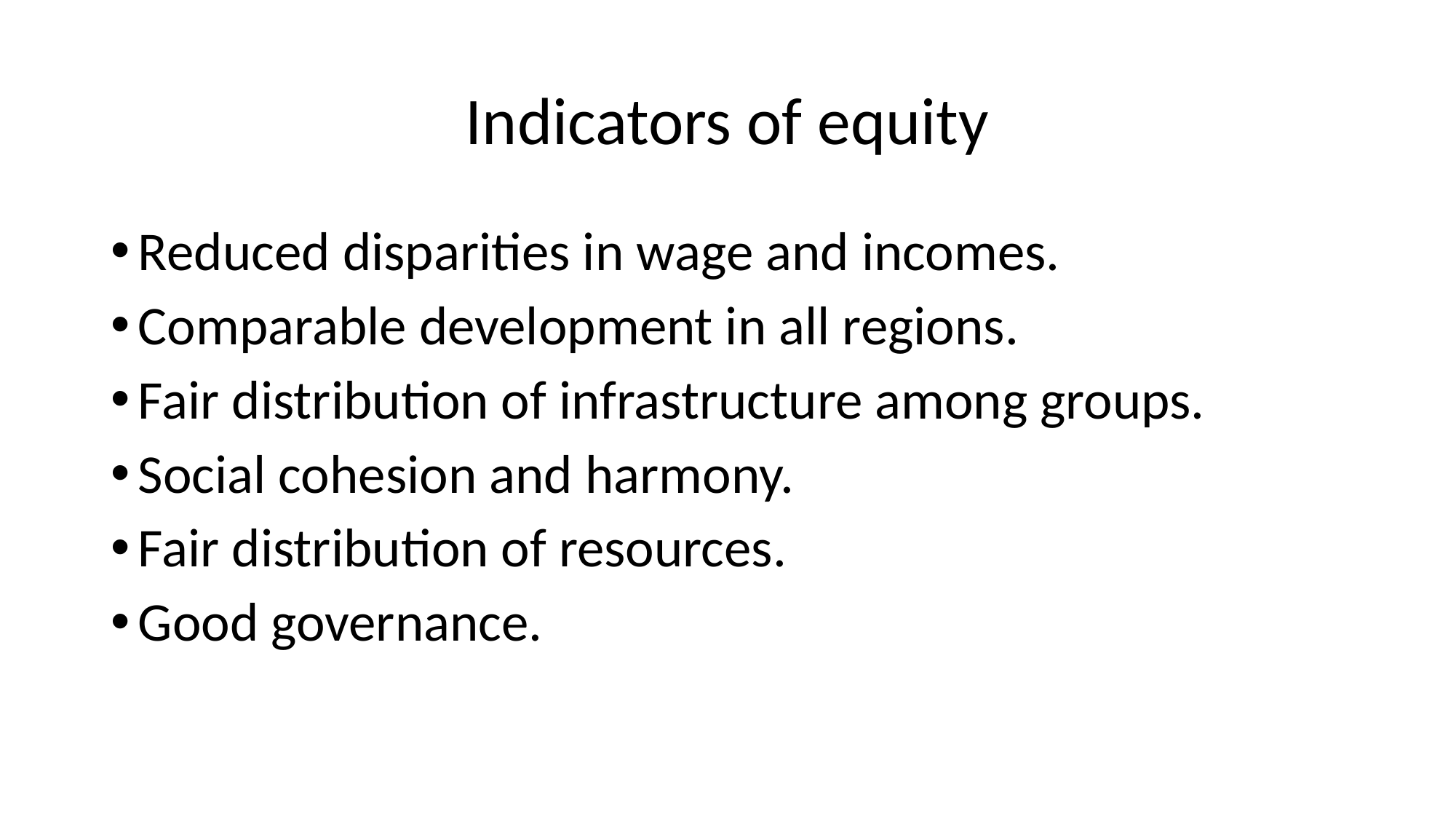

# Indicators of equity
Reduced disparities in wage and incomes.
Comparable development in all regions.
Fair distribution of infrastructure among groups.
Social cohesion and harmony.
Fair distribution of resources.
Good governance.